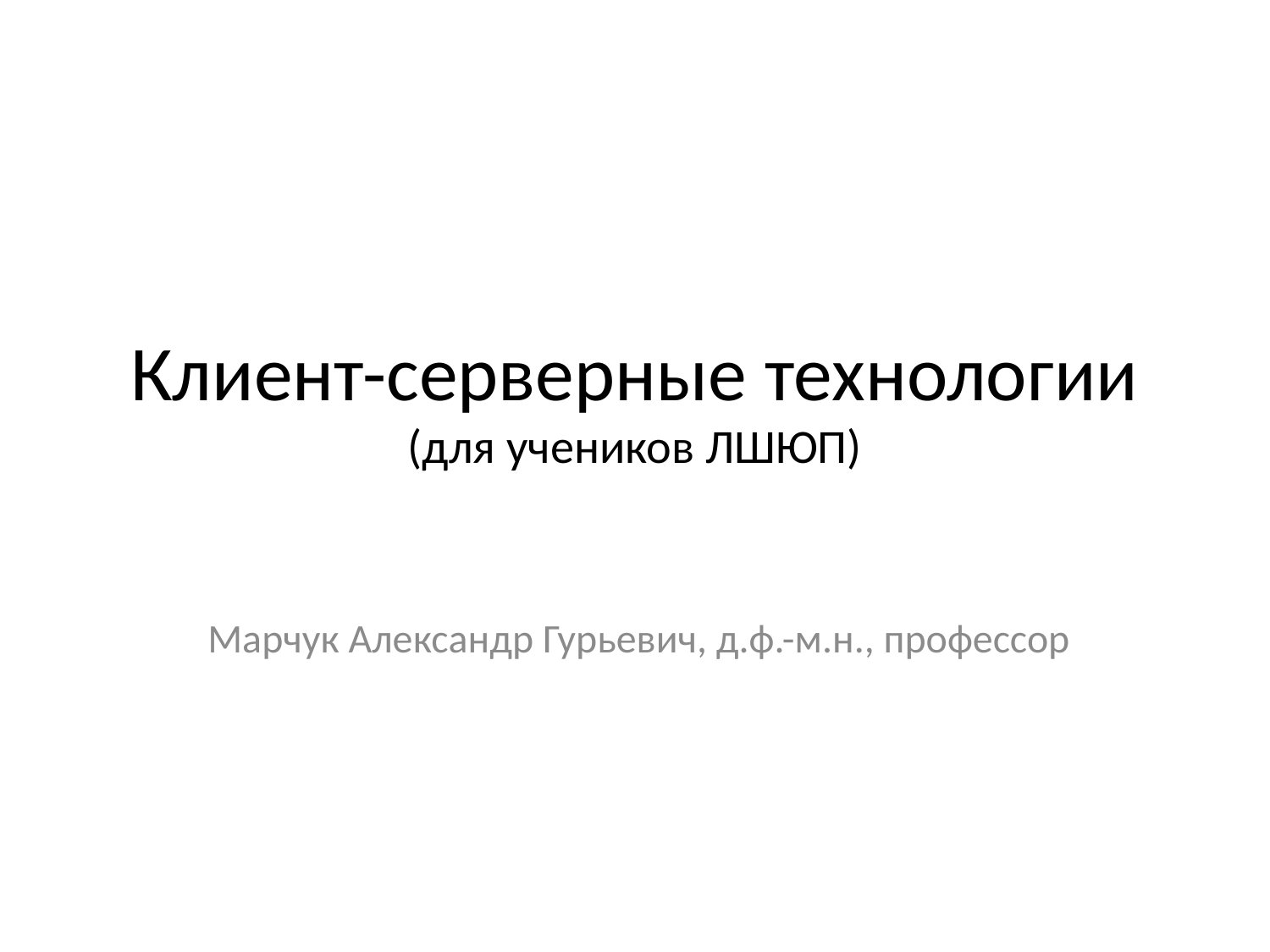

# Клиент-серверные технологии (для учеников ЛШЮП)
Марчук Александр Гурьевич, д.ф.-м.н., профессор